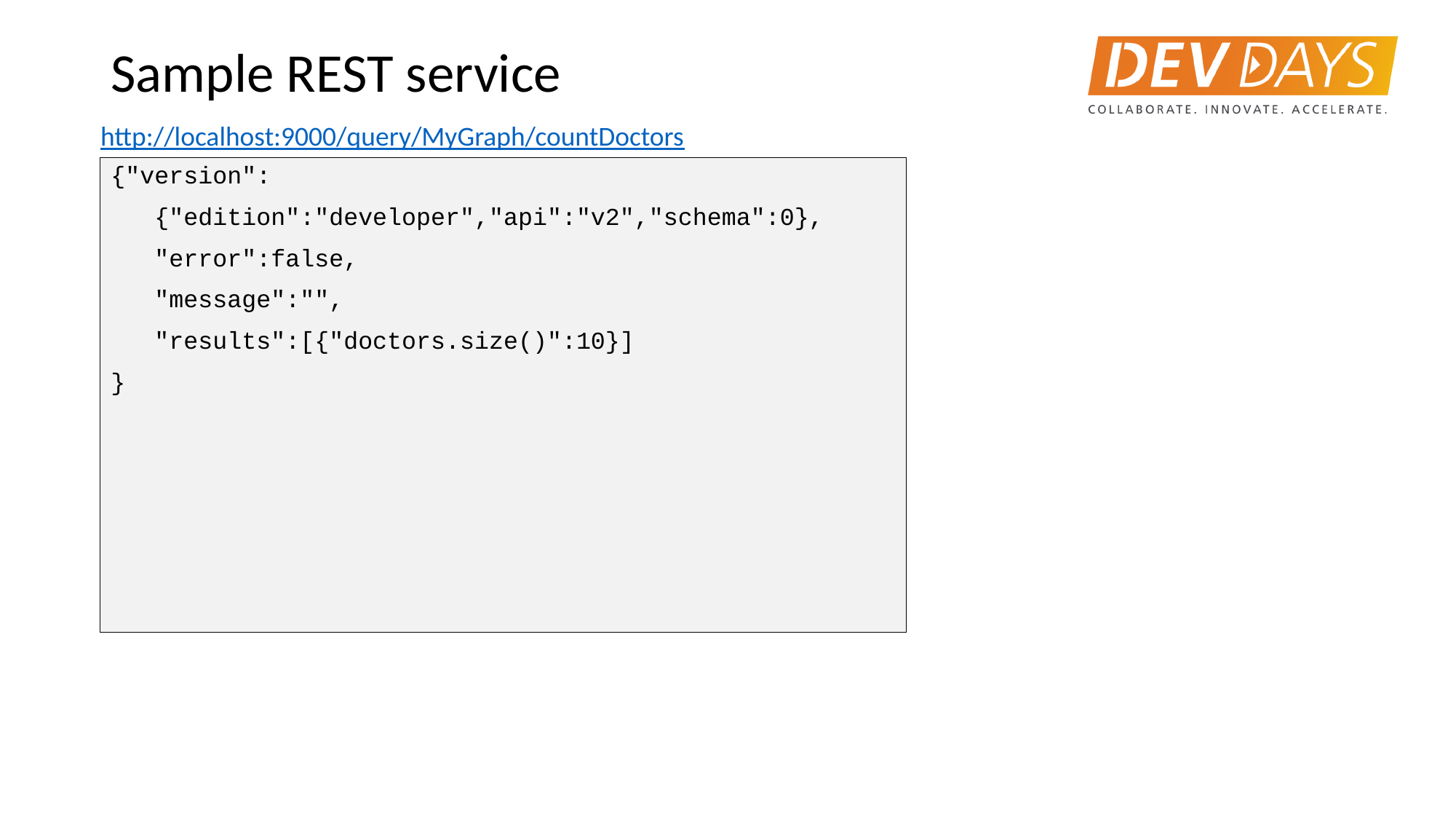

# Sample REST service
http://localhost:9000/query/MyGraph/countDoctors
{"version":
   {"edition":"developer","api":"v2","schema":0},
   "error":false,
   "message":"",
   "results":[{"doctors.size()":10}]
}